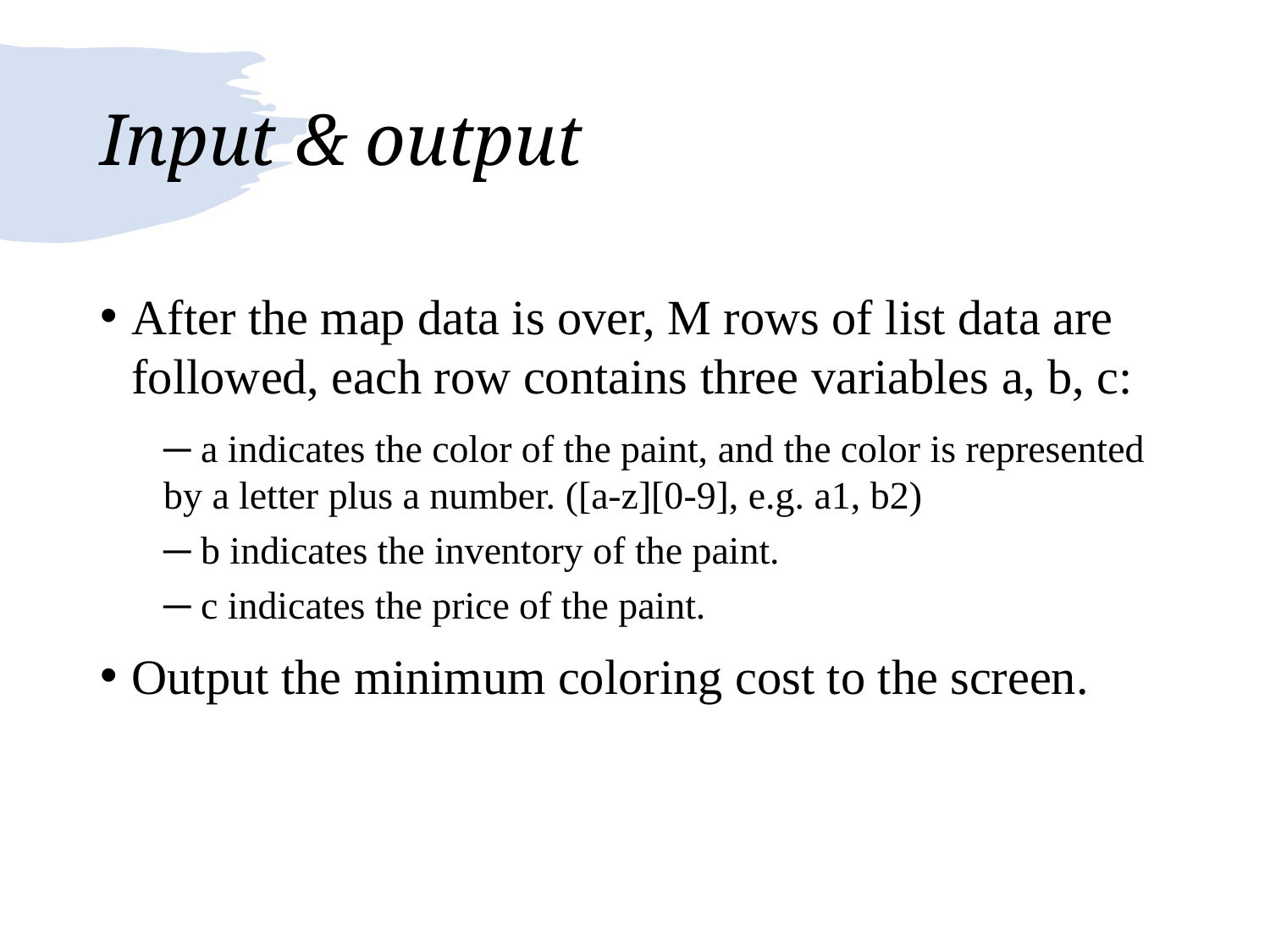

# Input & output
After the map data is over, M rows of list data are followed, each row contains three variables a, b, c:
─ a indicates the color of the paint, and the color is represented by a letter plus a number. ([a-z][0-9], e.g. a1, b2)
─ b indicates the inventory of the paint.
─ c indicates the price of the paint.
Output the minimum coloring cost to the screen.